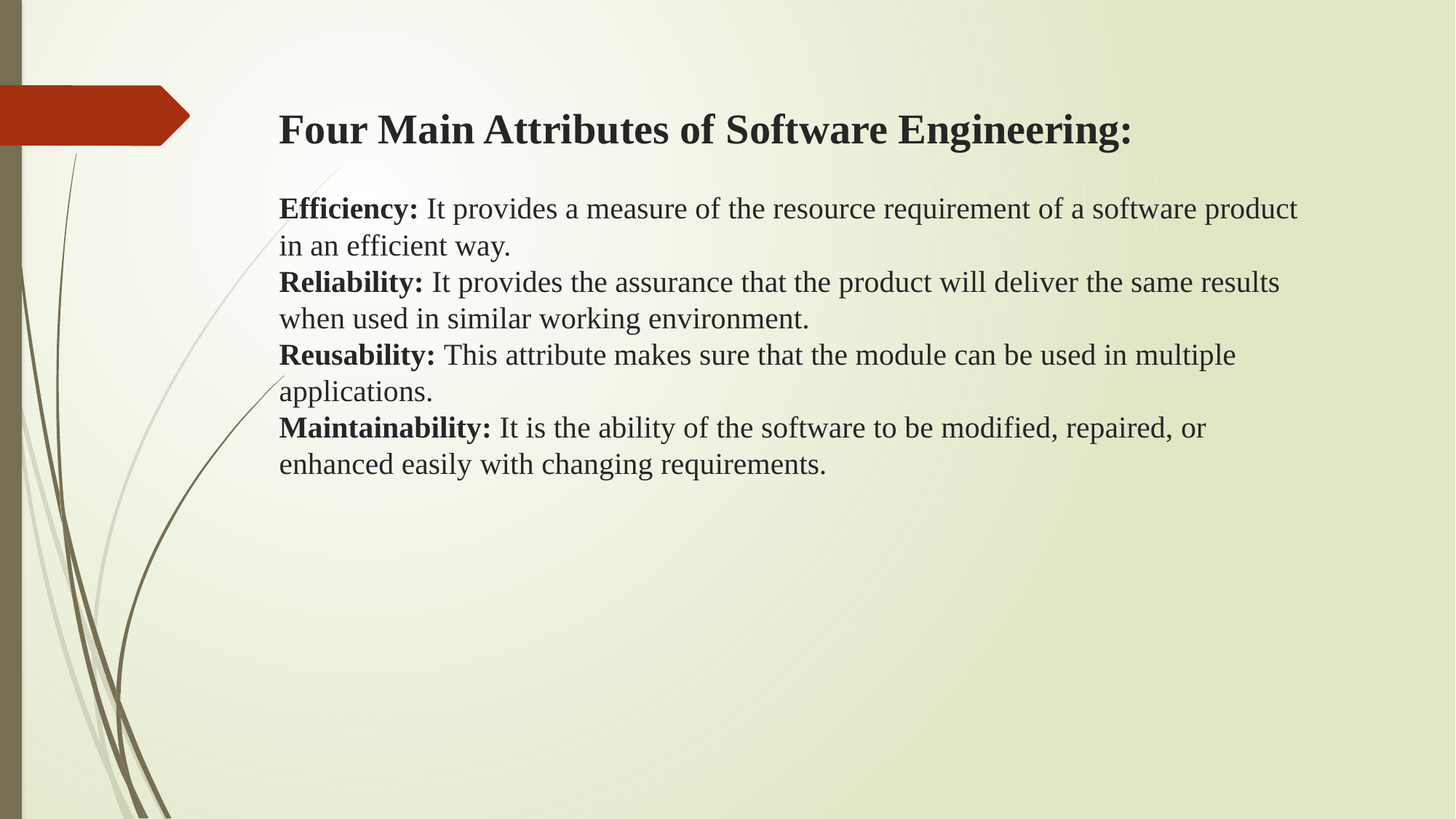

# Four Main Attributes of Software Engineering: Efficiency: It provides a measure of the resource requirement of a software product in an efficient way. Reliability: It provides the assurance that the product will deliver the same results when used in similar working environment. Reusability: This attribute makes sure that the module can be used in multiple applications. Maintainability: It is the ability of the software to be modified, repaired, or enhanced easily with changing requirements.